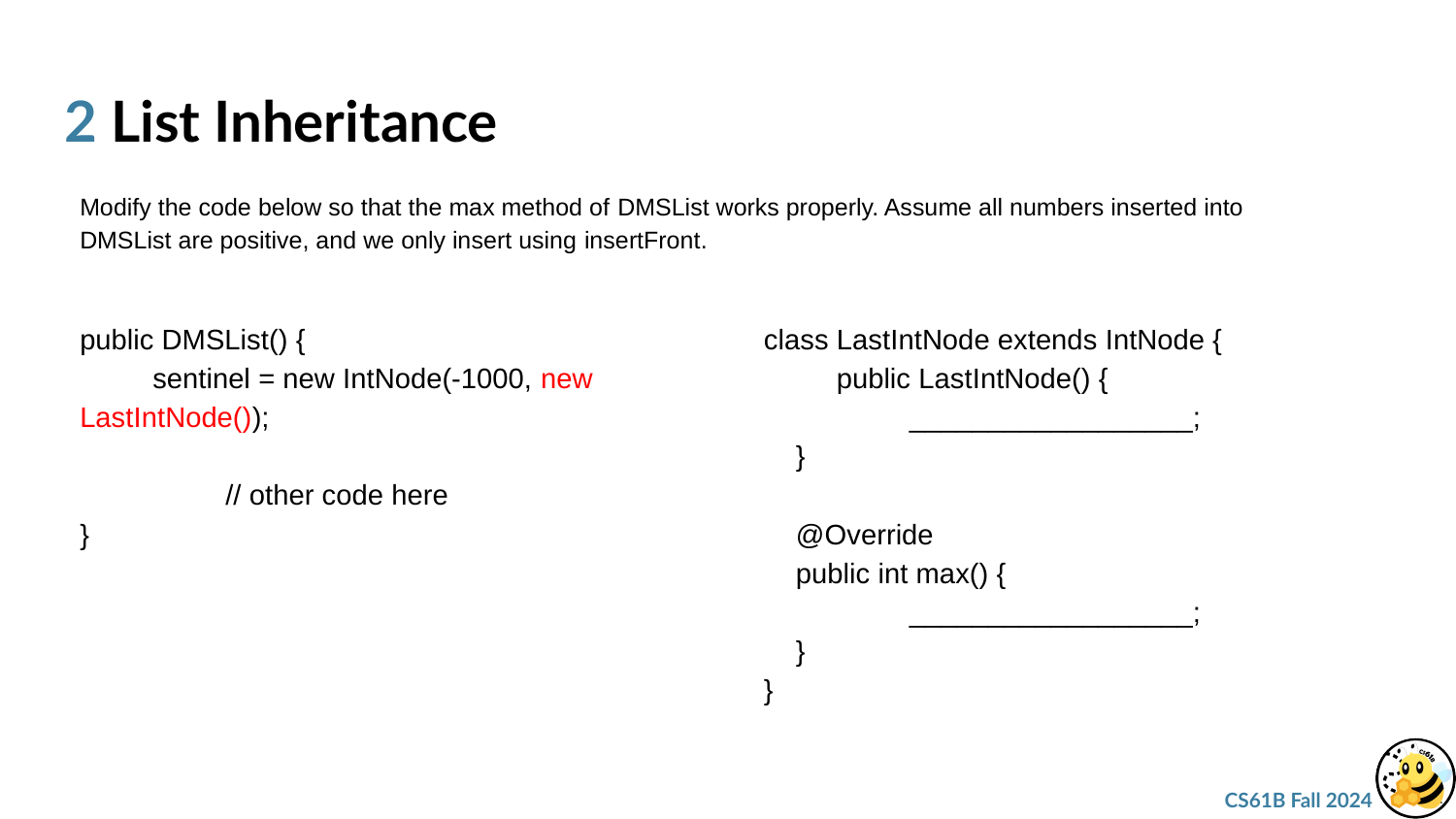

# 2 List Inheritance
Modify the code below so that the max method of DMSList works properly. Assume all numbers inserted into DMSList are positive, and we only insert using insertFront.
public DMSList() {
sentinel = new IntNode(-1000, new LastIntNode());

	// other code here
}
class LastIntNode extends IntNode {
public LastIntNode() {
	__________________;
    }

    @Override
    public int max() {
__________________;
    }
}